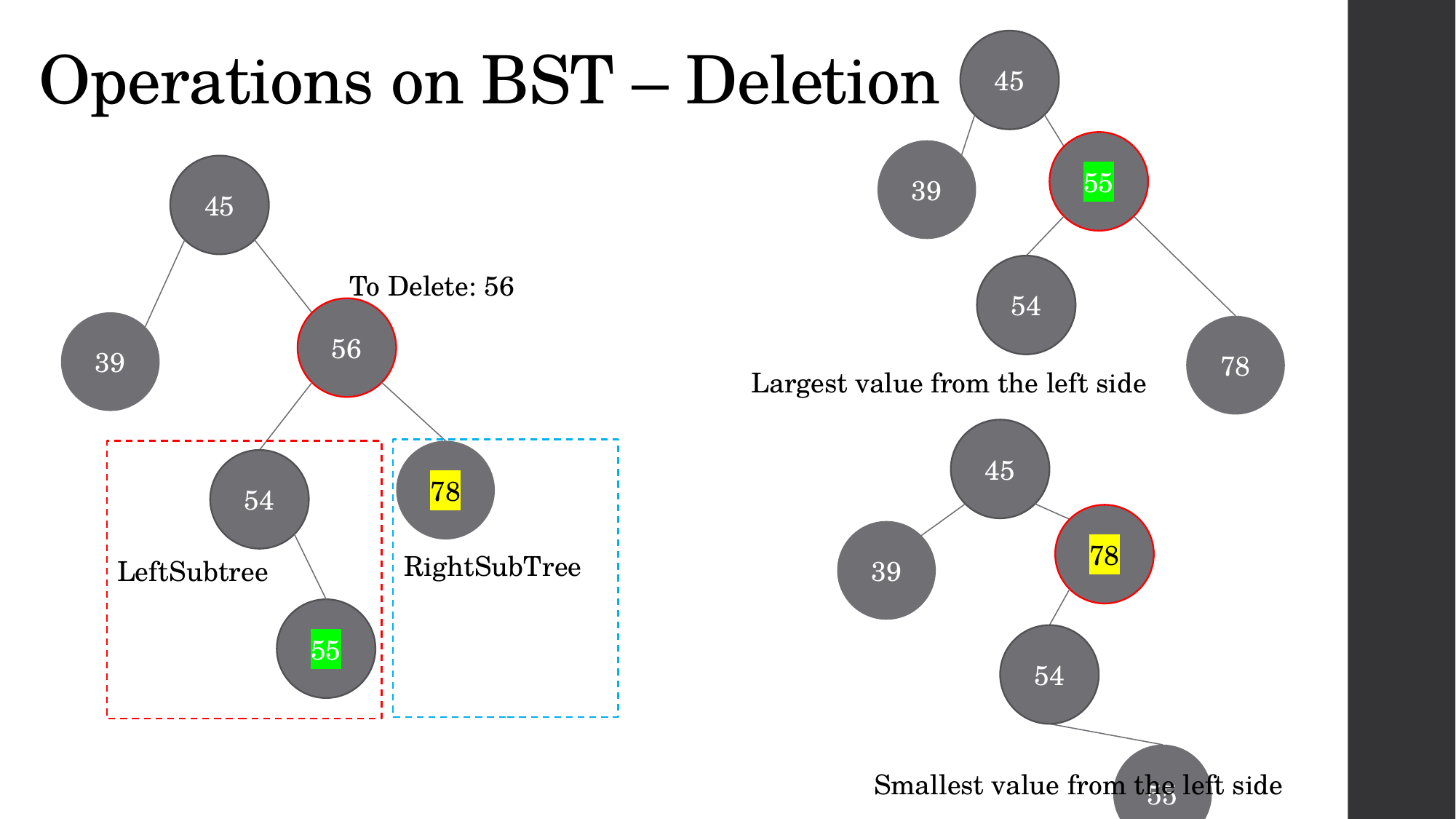

# Operations on BST – Deletion
45
55
39
45
54
To Delete: 56
56
39
78
Largest value from the left side
45

78
54
78
39
RightSubTree
LeftSubtree
55
54
55
Smallest value from the left side